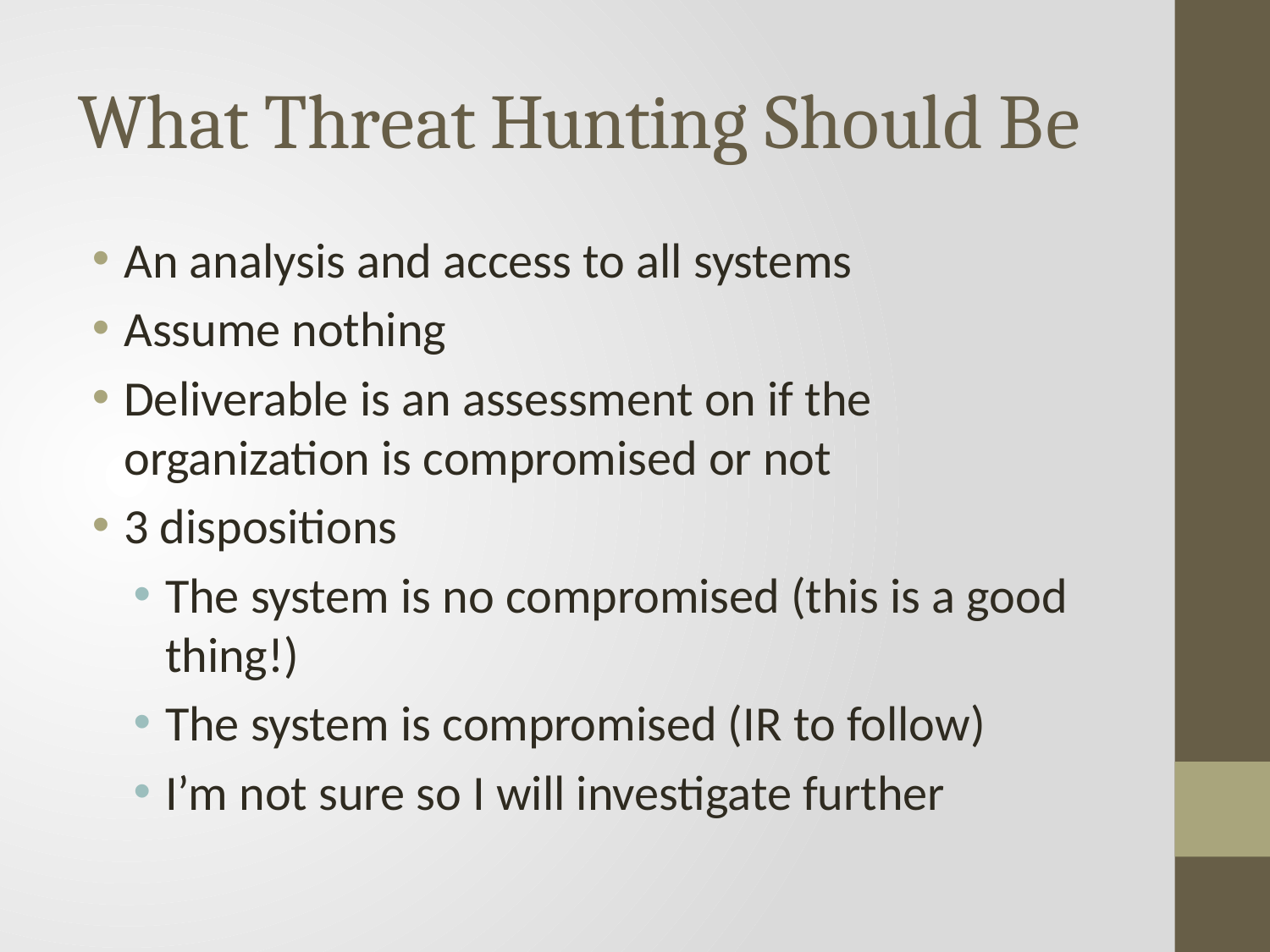

# What Threat Hunting Should Be
An analysis and access to all systems
Assume nothing
Deliverable is an assessment on if the organization is compromised or not
3 dispositions
The system is no compromised (this is a good thing!)
The system is compromised (IR to follow)
I’m not sure so I will investigate further